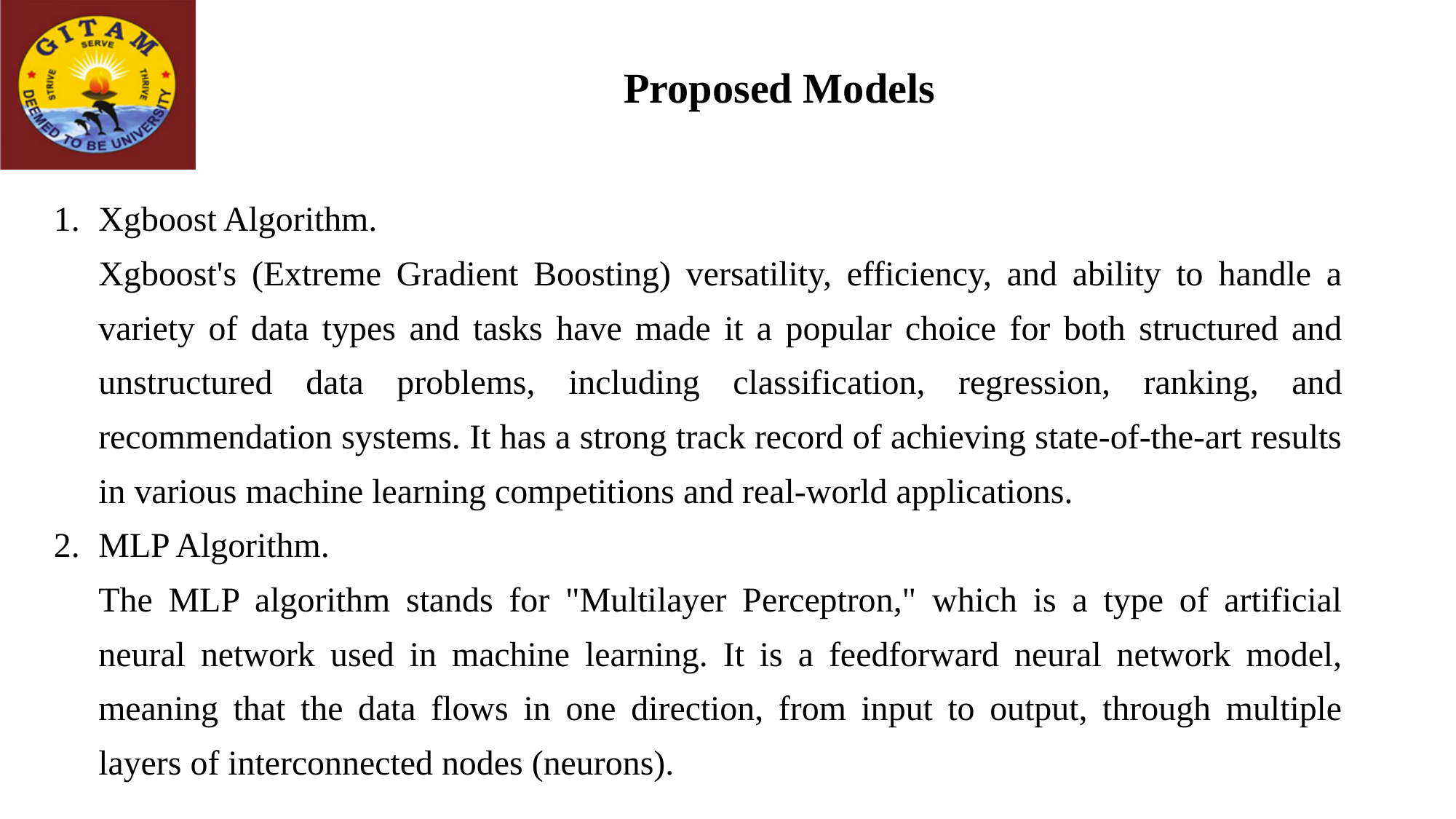

# Proposed Models
Xgboost Algorithm.
Xgboost's (Extreme Gradient Boosting) versatility, efficiency, and ability to handle a variety of data types and tasks have made it a popular choice for both structured and unstructured data problems, including classification, regression, ranking, and recommendation systems. It has a strong track record of achieving state-of-the-art results in various machine learning competitions and real-world applications.
MLP Algorithm.
The MLP algorithm stands for "Multilayer Perceptron," which is a type of artificial neural network used in machine learning. It is a feedforward neural network model, meaning that the data flows in one direction, from input to output, through multiple layers of interconnected nodes (neurons).